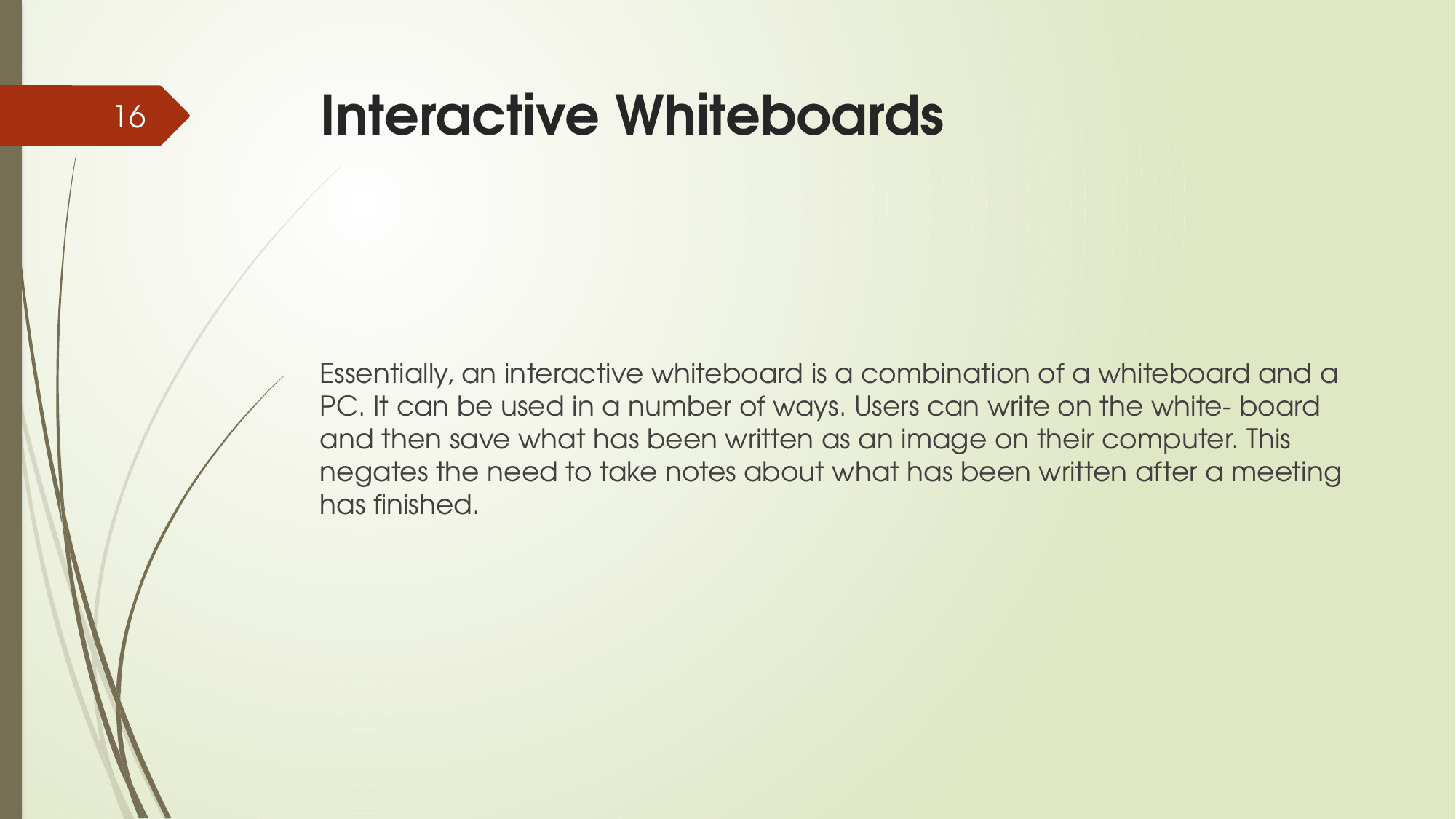

# Interactive Whiteboards
16

Essentially, an interactive whiteboard is a combination of a whiteboard and a PC. It can be used in a number of ways. Users can write on the white- board and then save what has been written as an image on their computer. This negates the need to take notes about what has been written after a meeting has finished.